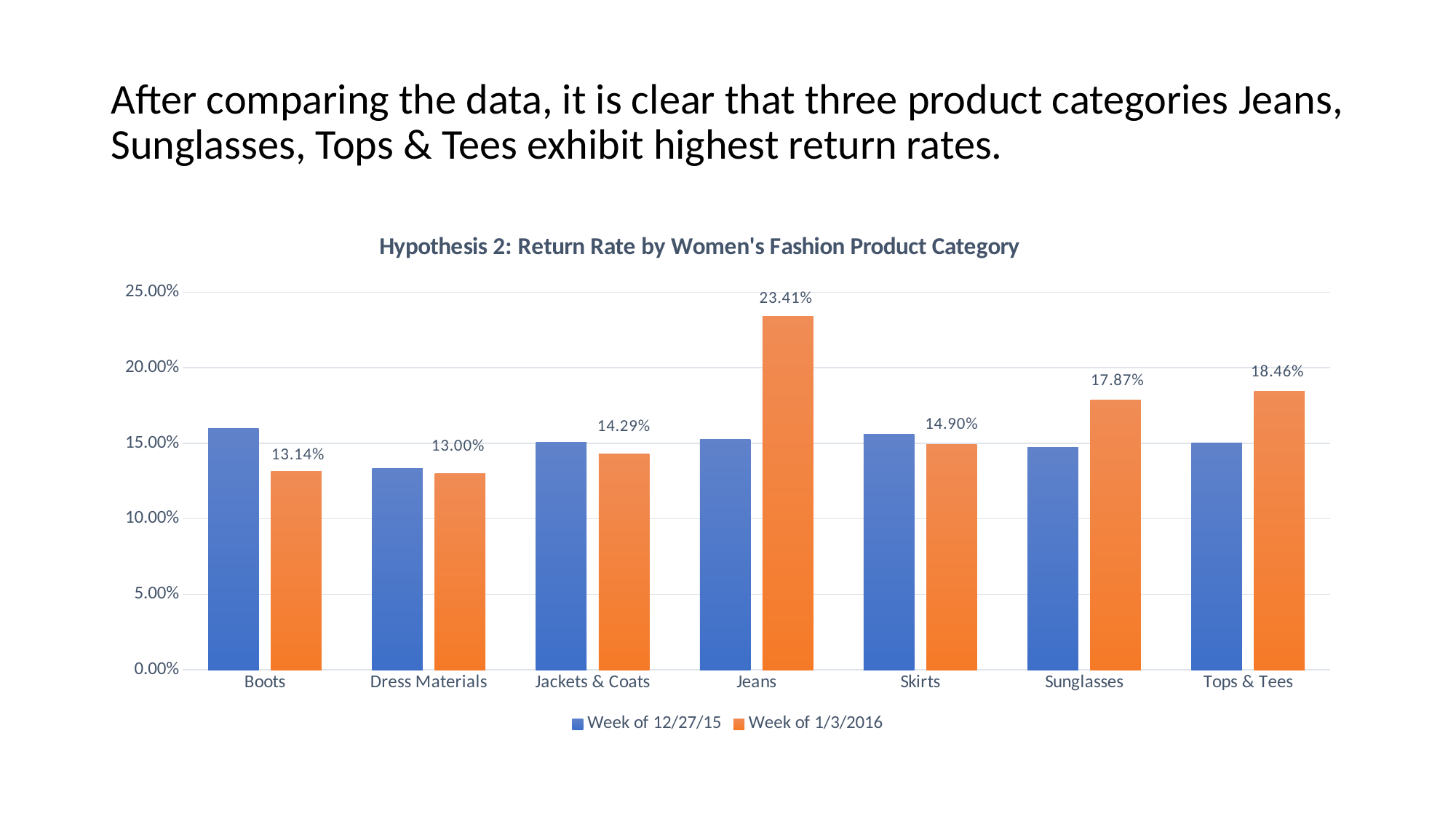

# After comparing the data, it is clear that three product categories Jeans, Sunglasses, Tops & Tees exhibit highest return rates.

### Chart: Hypothesis 2: Return Rate by Women's Fashion Product Category

| Category | Week of 12/27/15 | Week of 1/3/2016 |
|---|---|---|
| Boots | 0.15983606557377 | 0.13135593220339 |
| Dress Materials | 0.133406835722161 | 0.129989764585466 |
| Jackets & Coats | 0.150769230769231 | 0.142857142857143 |
| Jeans | 0.152794292508918 | 0.234111021721641 |
| Skirts | 0.15592609283461 | 0.148974943052392 |
| Sunglasses | 0.147444751381215 | 0.178670788253478 |
| Tops & Tees | 0.150213447171825 | 0.184554650875894 |